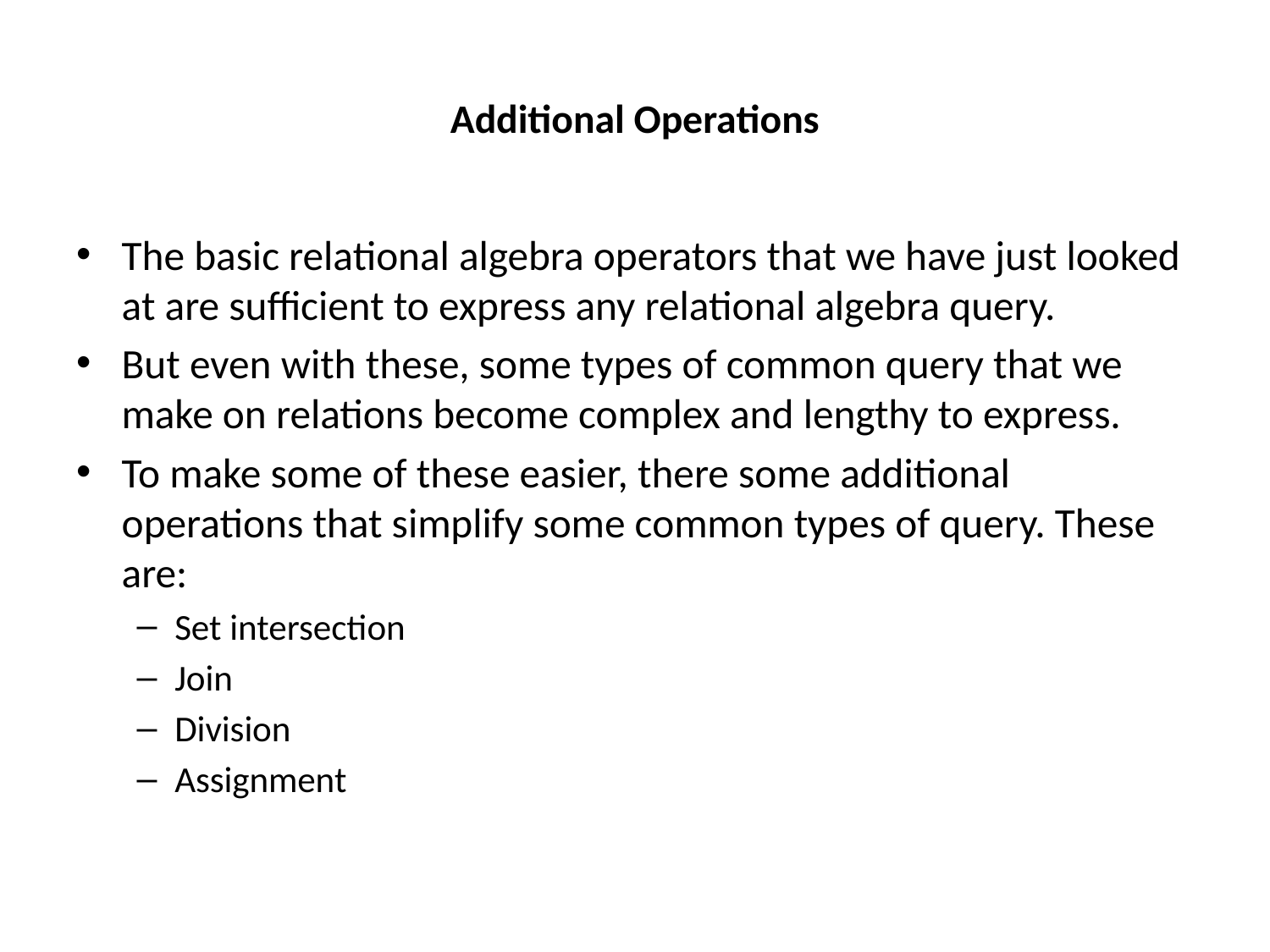

# Additional Operations
The basic relational algebra operators that we have just looked at are sufficient to express any relational algebra query.
But even with these, some types of common query that we make on relations become complex and lengthy to express.
To make some of these easier, there some additional operations that simplify some common types of query. These are:
Set intersection
Join
Division
Assignment